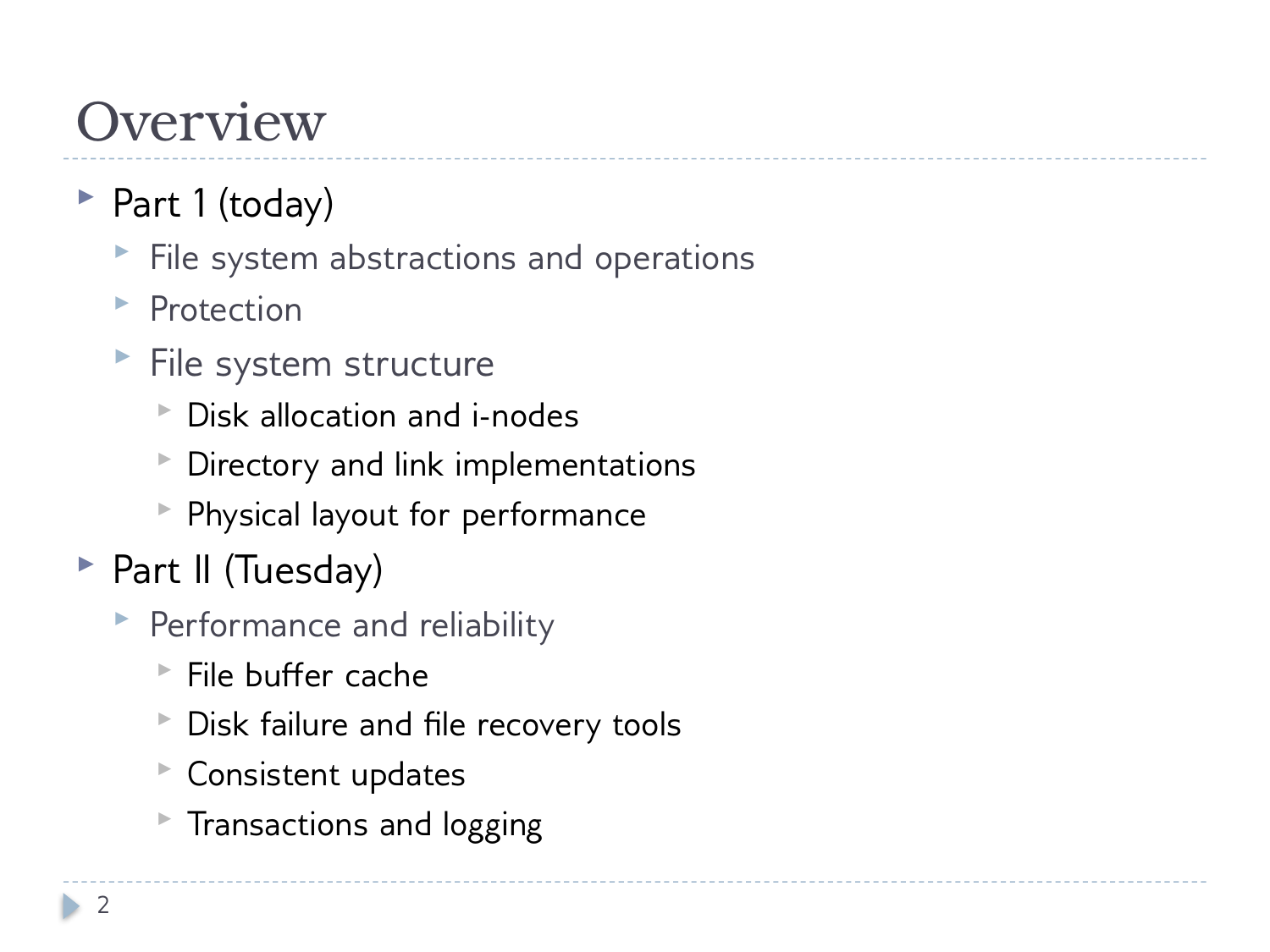

# Overview
Part 1 (today)
File system abstractions and operations
Protection
File system structure
Disk allocation and i-nodes
Directory and link implementations
Physical layout for performance
Part II (Tuesday)
Performance and reliability
File buffer cache
Disk failure and file recovery tools
Consistent updates
Transactions and logging
2